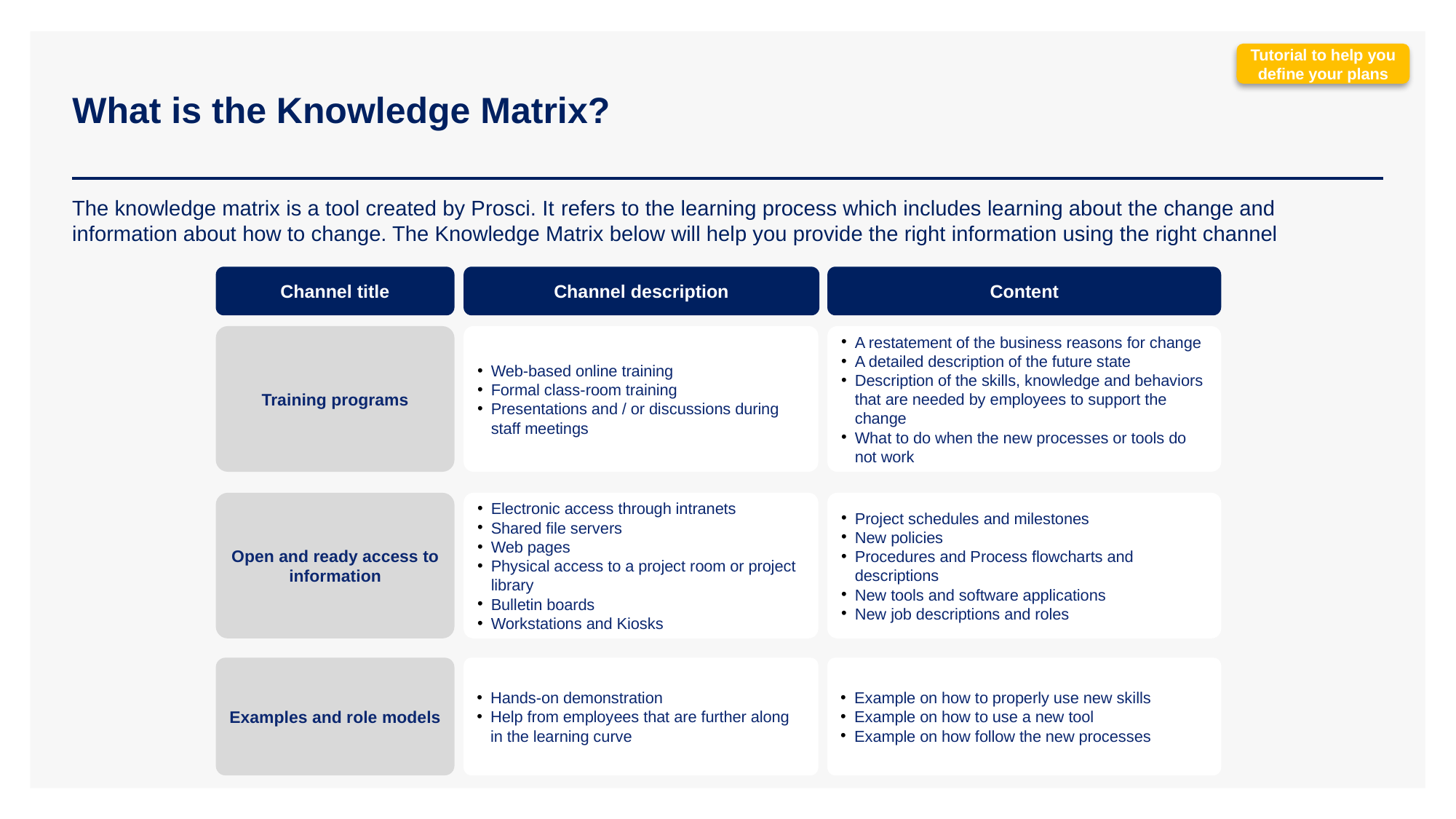

Tutorial to help you define your plans
# What is the Knowledge Matrix?
The knowledge matrix is a tool created by Prosci. It refers to the learning process which includes learning about the change and information about how to change. The Knowledge Matrix below will help you provide the right information using the right channel
Channel title
Channel description
Content
Training programs
Web-based online training
Formal class-room training
Presentations and / or discussions during staff meetings
A restatement of the business reasons for change
A detailed description of the future state
Description of the skills, knowledge and behaviors that are needed by employees to support the change
What to do when the new processes or tools do not work
Open and ready access to information
Electronic access through intranets
Shared file servers
Web pages
Physical access to a project room or project library
Bulletin boards
Workstations and Kiosks
Project schedules and milestones
New policies
Procedures and Process flowcharts and descriptions
New tools and software applications
New job descriptions and roles
Examples and role models
Hands-on demonstration
Help from employees that are further along in the learning curve
Example on how to properly use new skills
Example on how to use a new tool
Example on how follow the new processes